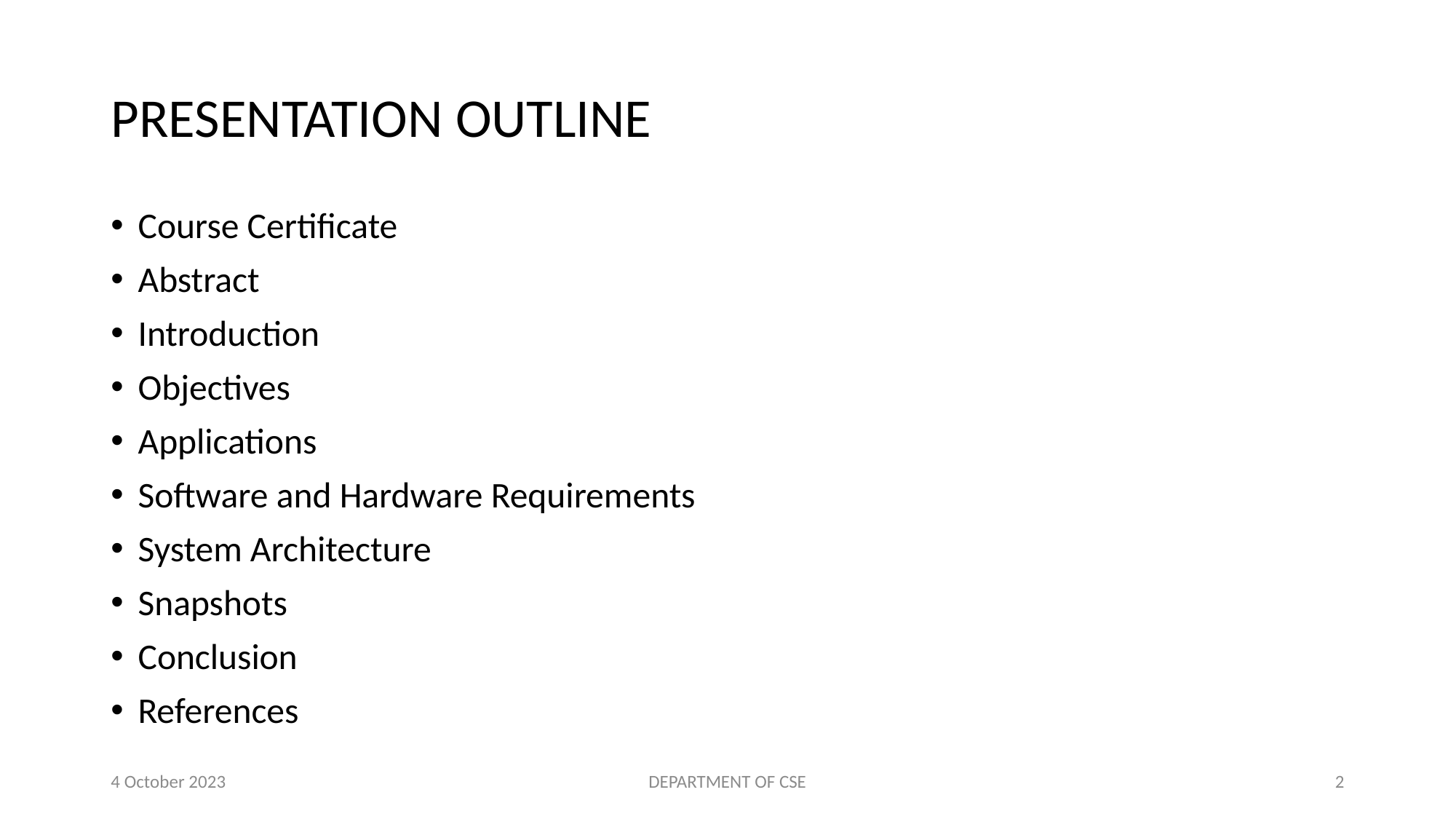

# PRESENTATION OUTLINE
Course Certificate
Abstract
Introduction
Objectives
Applications
Software and Hardware Requirements
System Architecture
Snapshots
Conclusion
References

4 October 2023
DEPARTMENT OF CSE
2